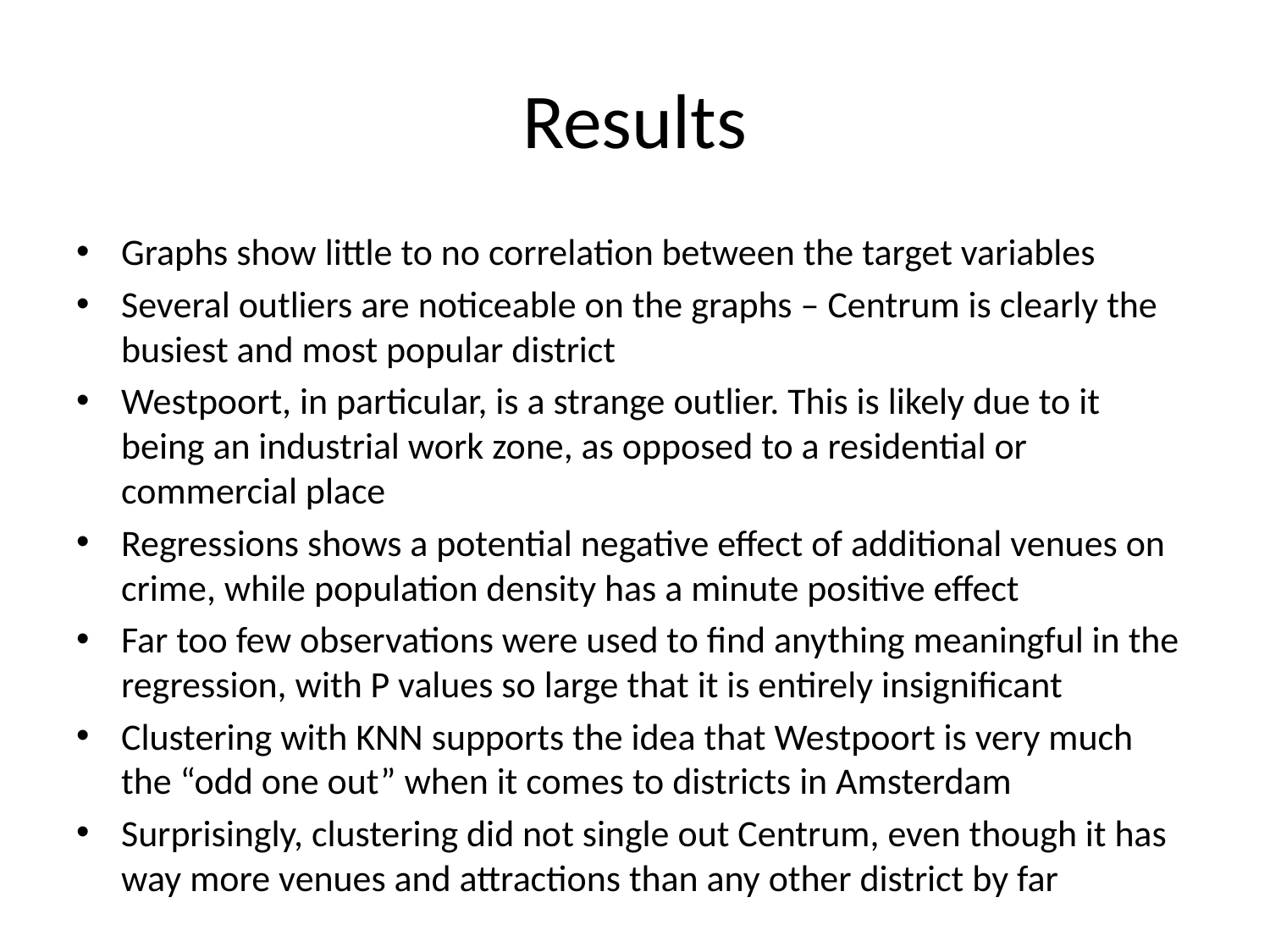

# Results
Graphs show little to no correlation between the target variables
Several outliers are noticeable on the graphs – Centrum is clearly the busiest and most popular district
Westpoort, in particular, is a strange outlier. This is likely due to it being an industrial work zone, as opposed to a residential or commercial place
Regressions shows a potential negative effect of additional venues on crime, while population density has a minute positive effect
Far too few observations were used to find anything meaningful in the regression, with P values so large that it is entirely insignificant
Clustering with KNN supports the idea that Westpoort is very much the “odd one out” when it comes to districts in Amsterdam
Surprisingly, clustering did not single out Centrum, even though it has way more venues and attractions than any other district by far